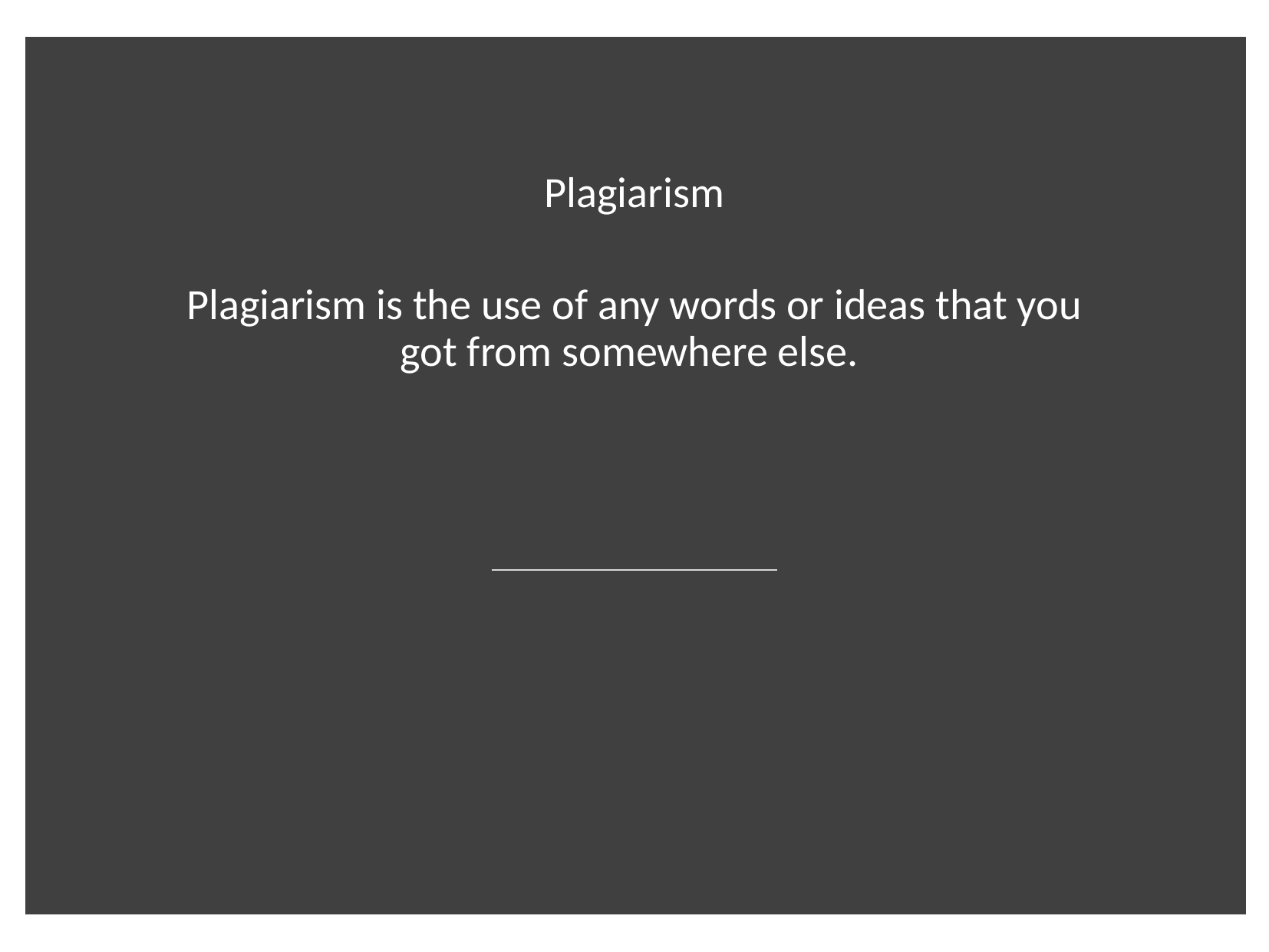

Plagiarism

Plagiarism is the use of any words or ideas that you got from somewhere else.